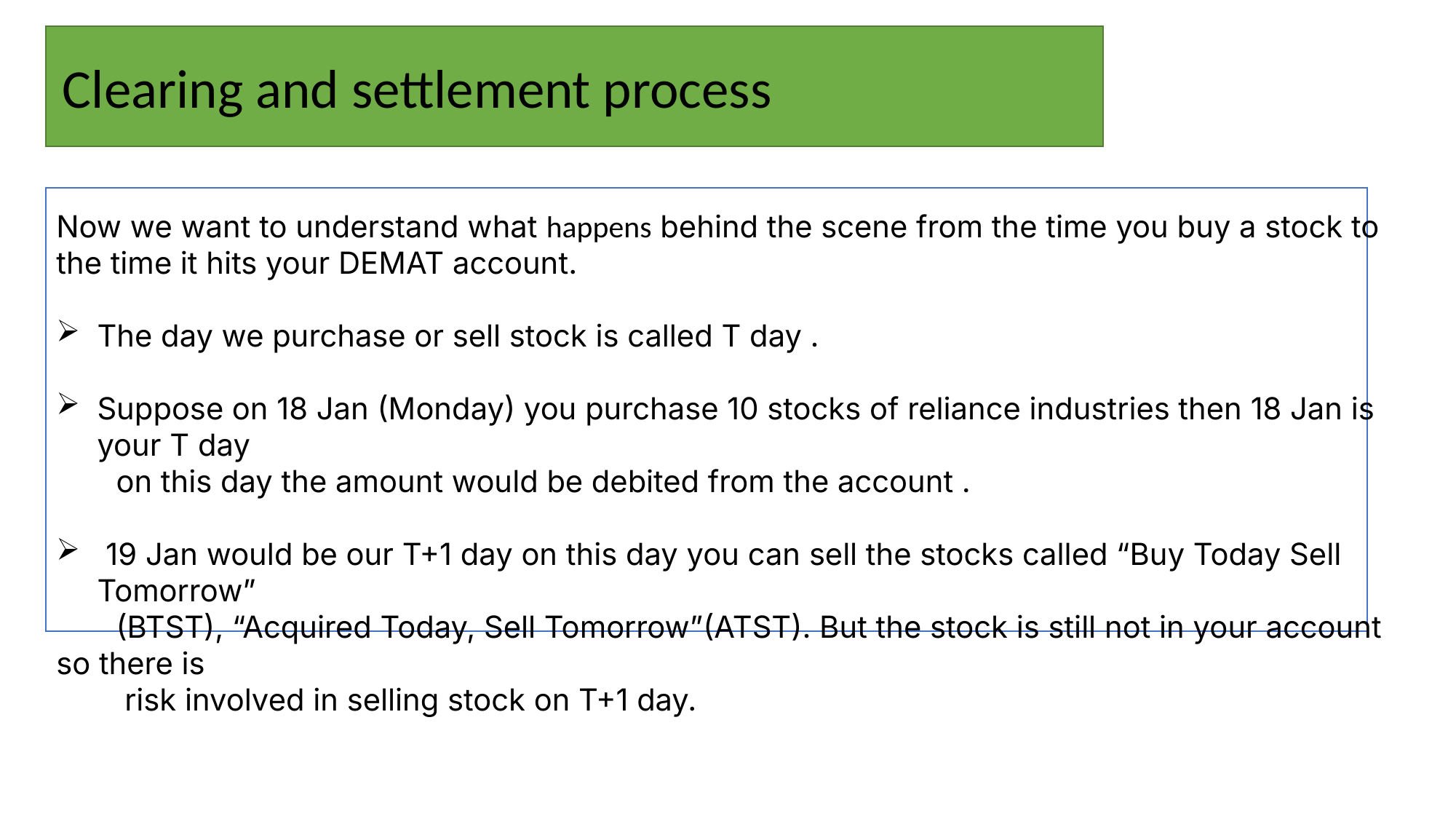

Clearing and settlement process

Now we want to understand what happens behind the scene from the time you buy a stock to the time it hits your DEMAT account.

The day we purchase or sell stock is called T day .

Suppose on 18 Jan (Monday) you purchase 10 stocks of reliance industries then 18 Jan is your T day
       on this day the amount would be debited from the account .

 19 Jan would be our T+1 day on this day you can sell the stocks called “Buy Today Sell Tomorrow”
       (BTST), “Acquired Today, Sell Tomorrow”(ATST). But the stock is still not in your account so there is
        risk involved in selling stock on T+1 day.